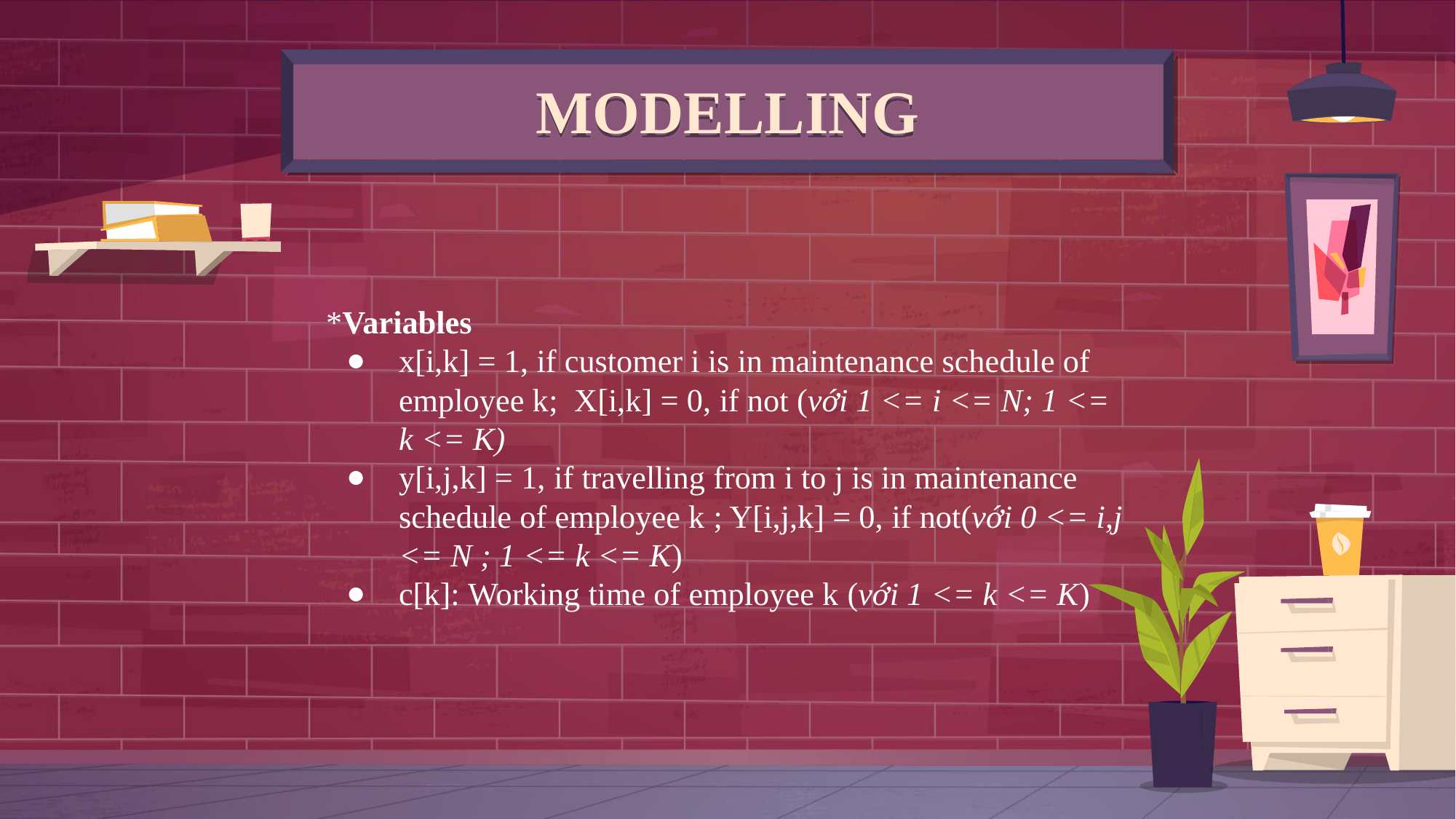

# MODELLING
*Variables
x[i,k] = 1, if customer i is in maintenance schedule of employee k;  X[i,k] = 0, if not (với 1 <= i <= N; 1 <= k <= K)
y[i,j,k] = 1, if travelling from i to j is in maintenance schedule of employee k ; Y[i,j,k] = 0, if not(với 0 <= i,j <= N ; 1 <= k <= K)
c[k]: Working time of employee k (với 1 <= k <= K)